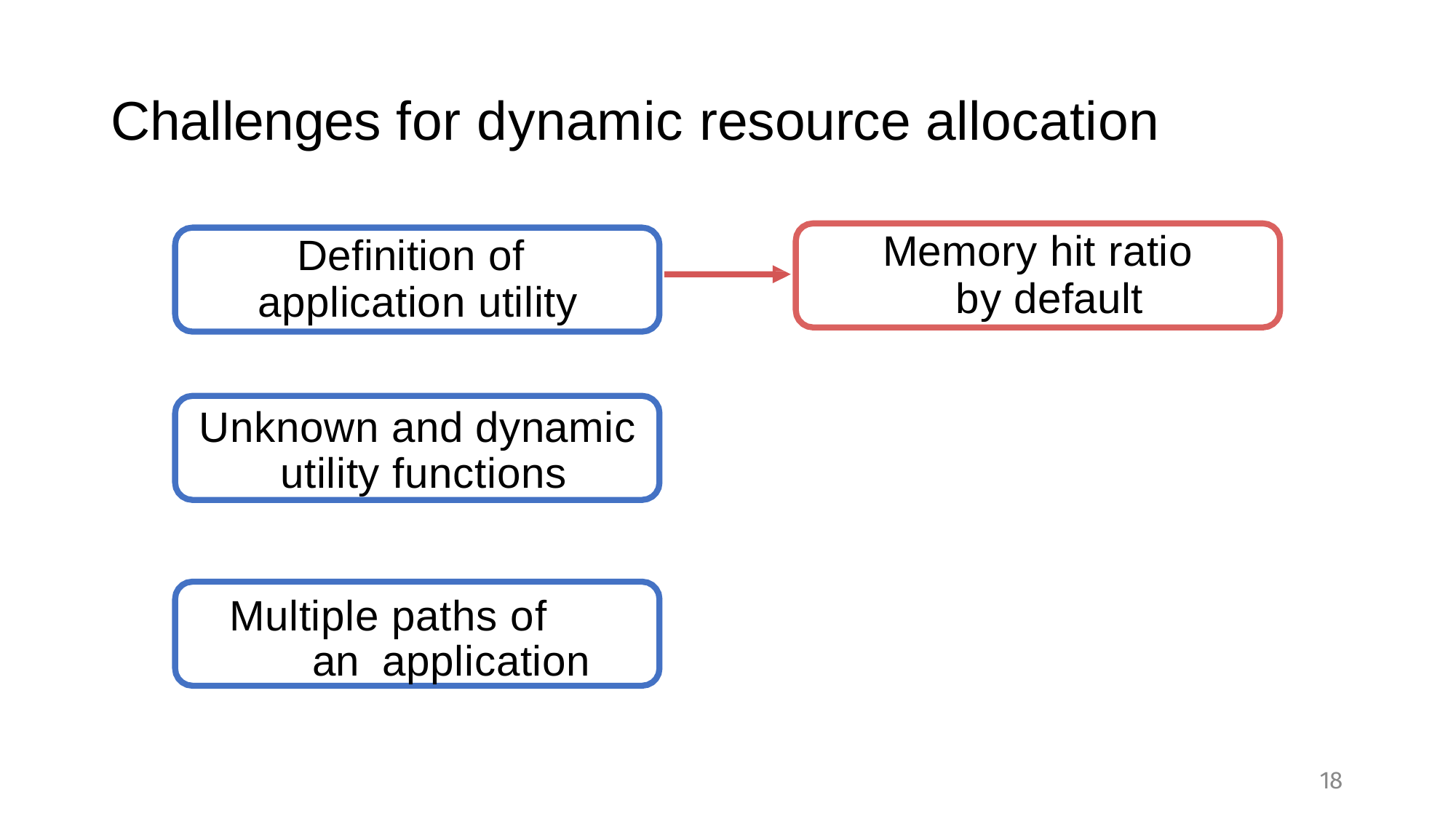

# Challenges for dynamic resource allocation
Memory hit ratio  by default

Definition of  application utility

Unknown and dynamic  utility functions

Multiple paths of an  application

18